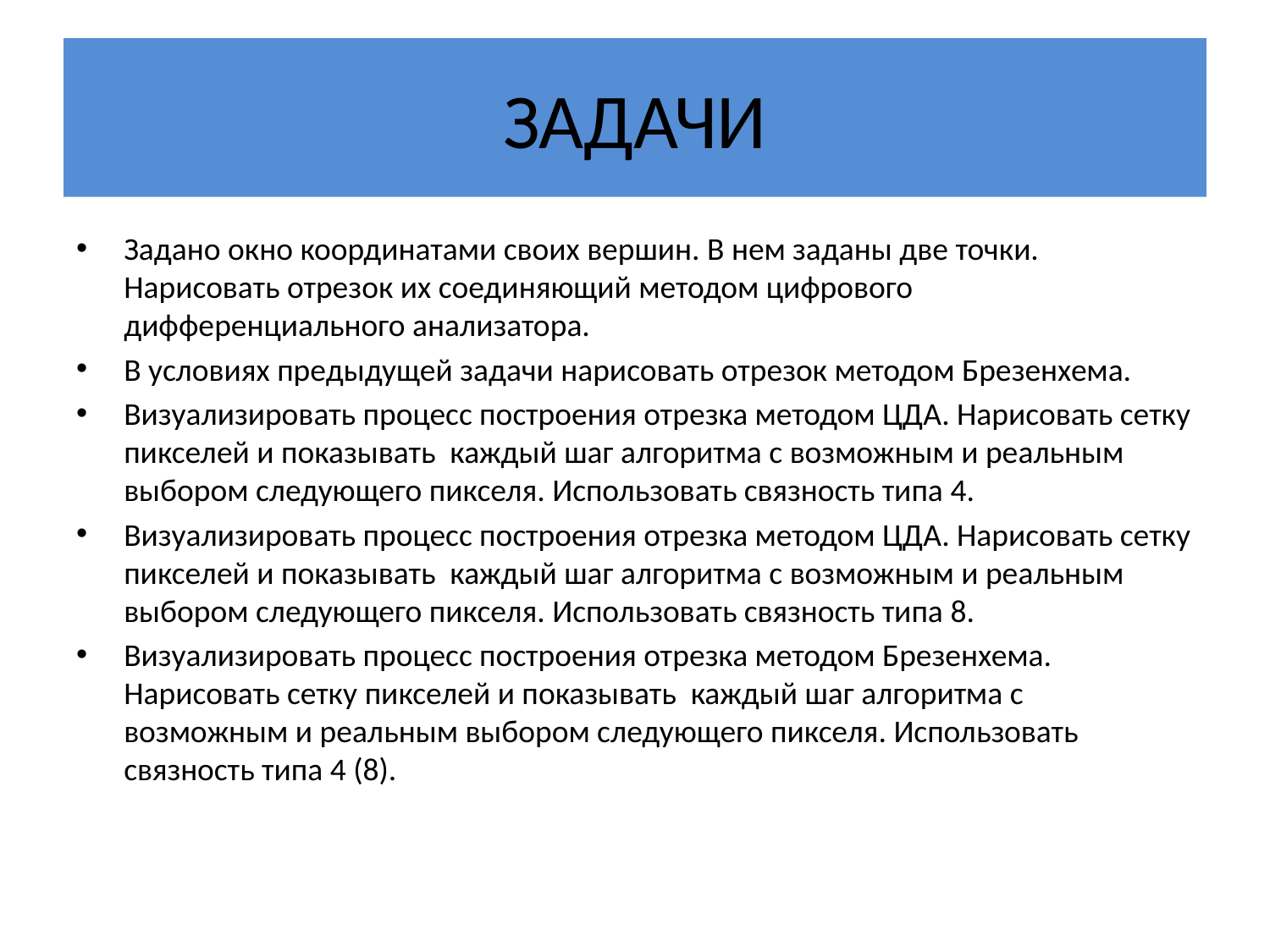

# ЗАДАЧИ
Задано окно координатами своих вершин. В нем заданы две точки. Нарисовать отрезок их соединяющий методом цифрового дифференциального анализатора.
В условиях предыдущей задачи нарисовать отрезок методом Брезенхема.
Визуализировать процесс построения отрезка методом ЦДА. Нарисовать сетку пикселей и показывать  каждый шаг алгоритма с возможным и реальным выбором следующего пикселя. Использовать связность типа 4.
Визуализировать процесс построения отрезка методом ЦДА. Нарисовать сетку пикселей и показывать  каждый шаг алгоритма с возможным и реальным выбором следующего пикселя. Использовать связность типа 8.
Визуализировать процесс построения отрезка методом Брезенхема. Нарисовать сетку пикселей и показывать  каждый шаг алгоритма с возможным и реальным выбором следующего пикселя. Использовать связность типа 4 (8).